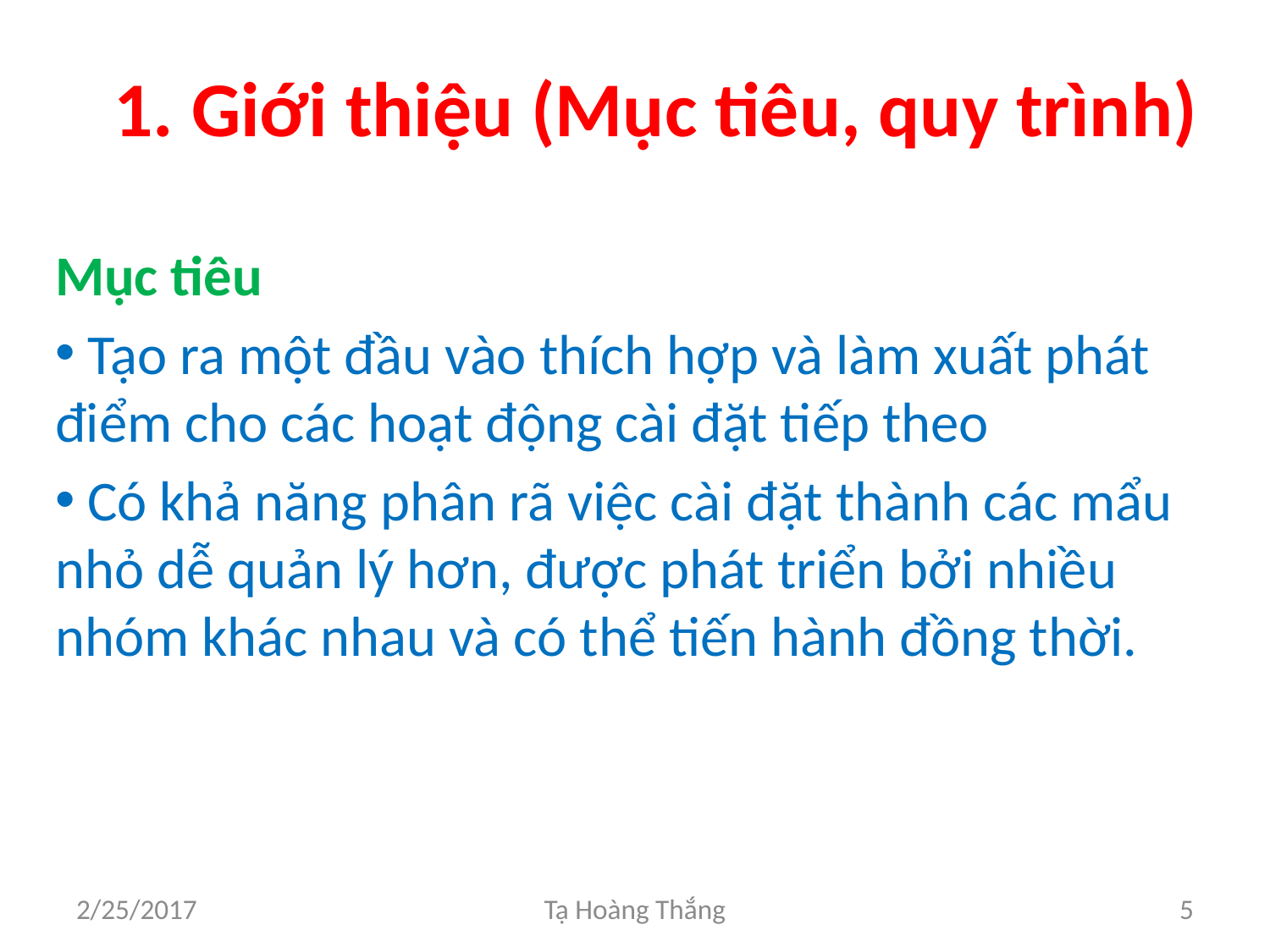

# 1. Giới thiệu (Mục tiêu, quy trình)
Mục tiêu
 Tạo ra một đầu vào thích hợp và làm xuất phát điểm cho các hoạt động cài đặt tiếp theo
 Có khả năng phân rã việc cài đặt thành các mẩu nhỏ dễ quản lý hơn, được phát triển bởi nhiều nhóm khác nhau và có thể tiến hành đồng thời.

2/25/2017
Tạ Hoàng Thắng
5